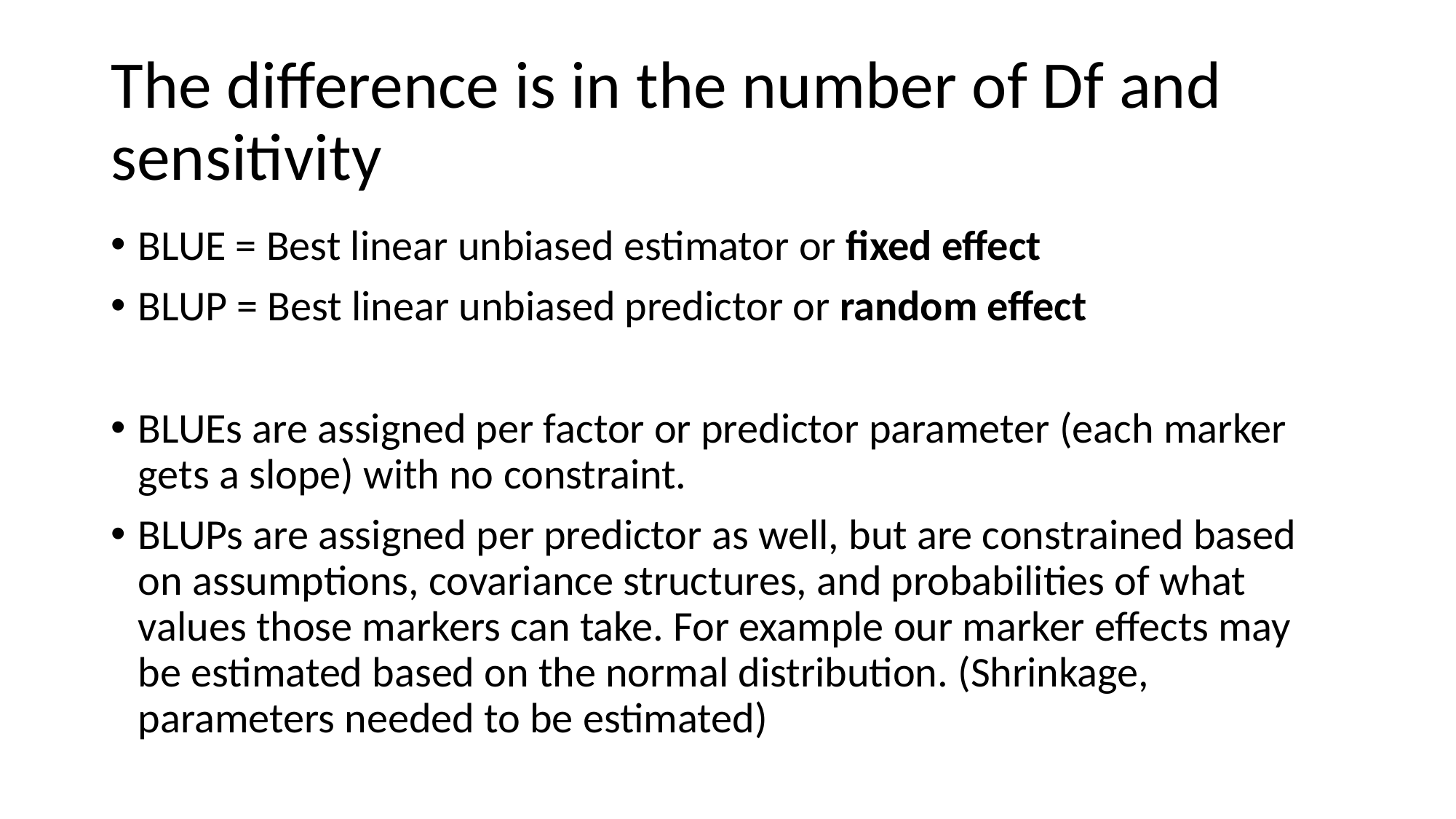

# The difference is in the number of Df and sensitivity
BLUE = Best linear unbiased estimator or fixed effect
BLUP = Best linear unbiased predictor or random effect

BLUEs are assigned per factor or predictor parameter (each marker gets a slope) with no constraint.
BLUPs are assigned per predictor as well, but are constrained based on assumptions, covariance structures, and probabilities of what values those markers can take. For example our marker effects may be estimated based on the normal distribution. (Shrinkage, parameters needed to be estimated)